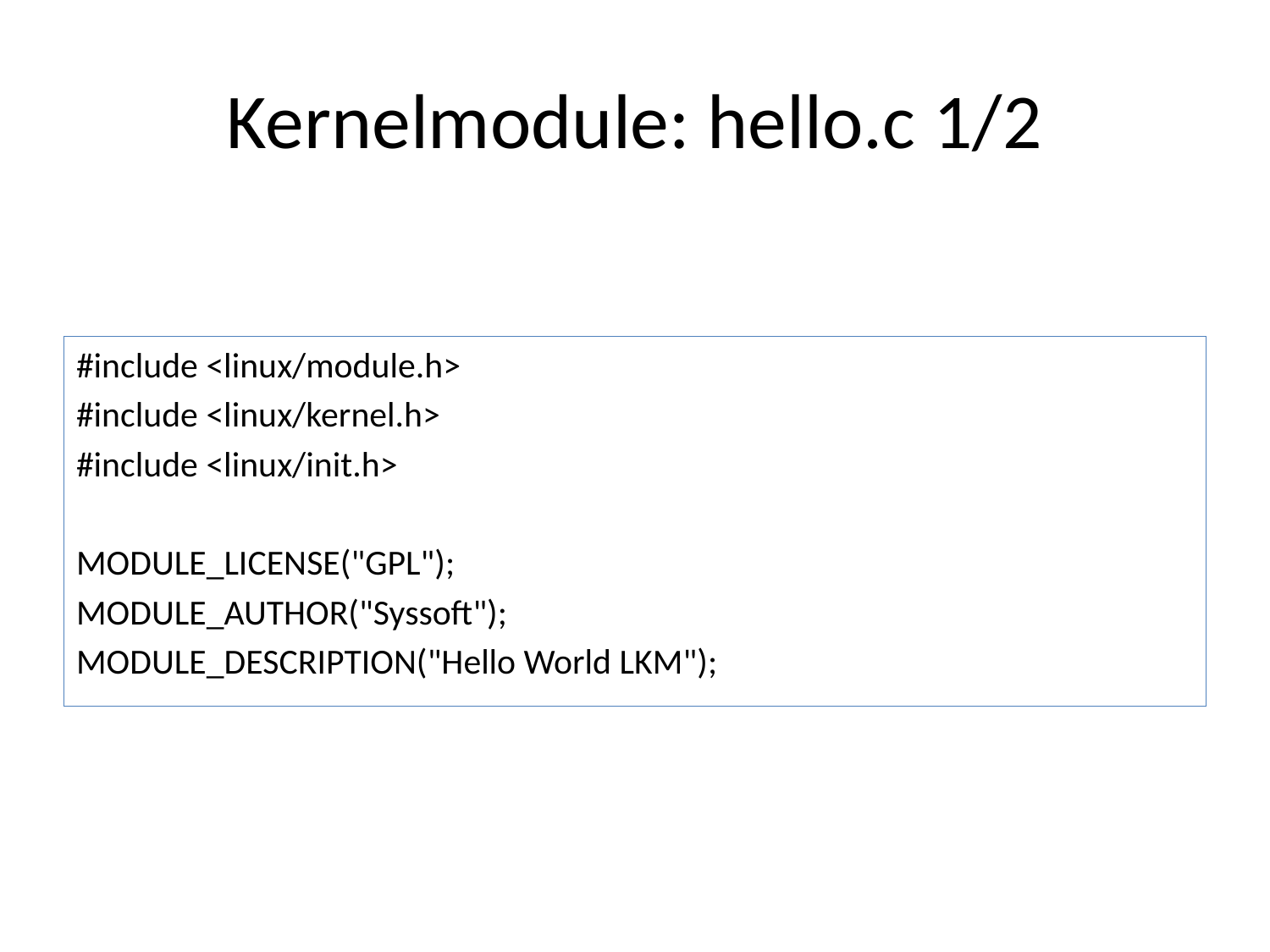

# Kernelmodule: hello.c 1/2
#include <linux/module.h>
#include <linux/kernel.h>
#include <linux/init.h>

MODULE_LICENSE("GPL");
MODULE_AUTHOR("Syssoft");
MODULE_DESCRIPTION("Hello World LKM");